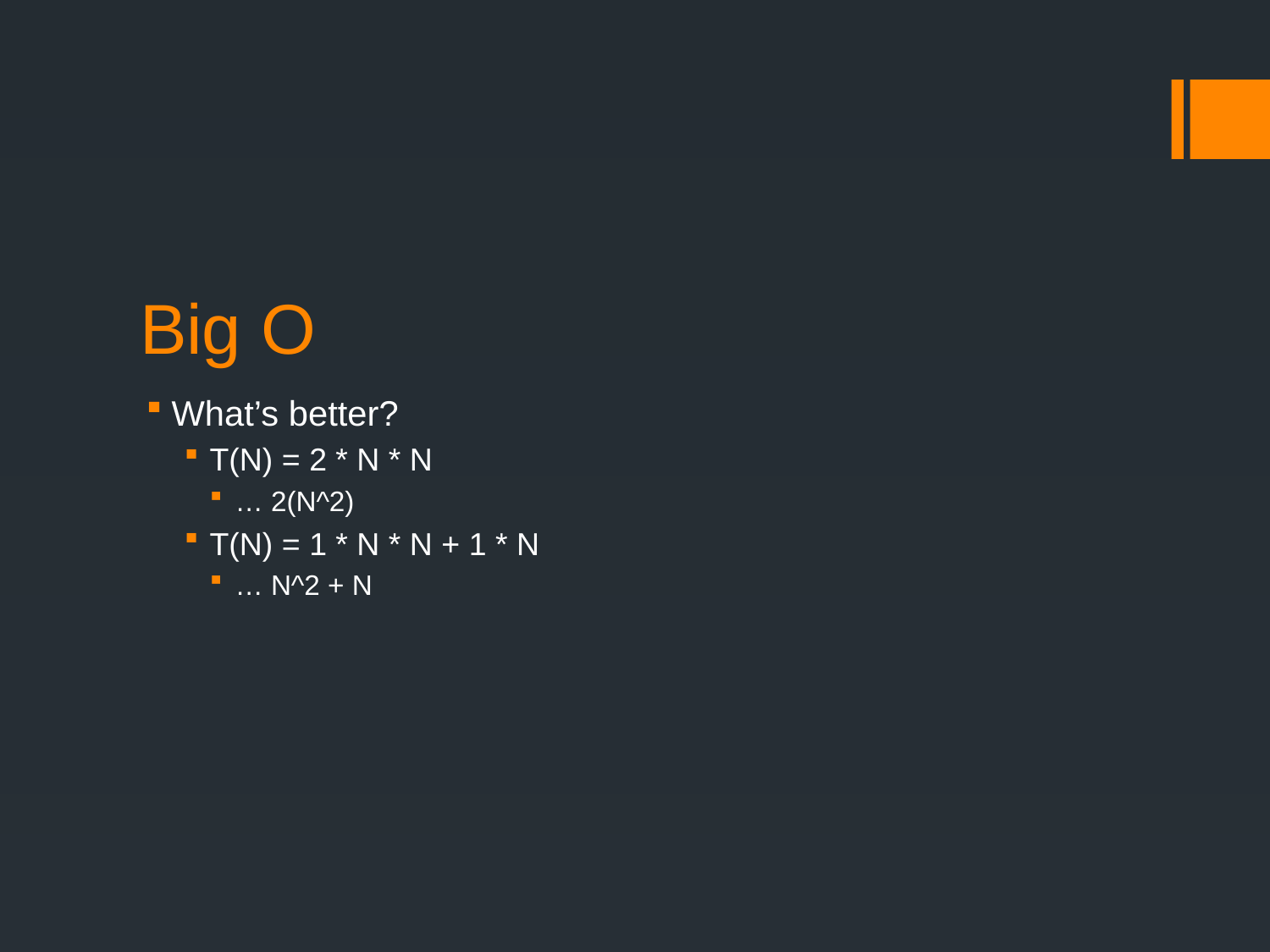

# Big O
What’s better?
T(N) = 2 * N * N
… 2(N^2)
T(N) = 1 * N * N + 1 * N
… N^2 + N